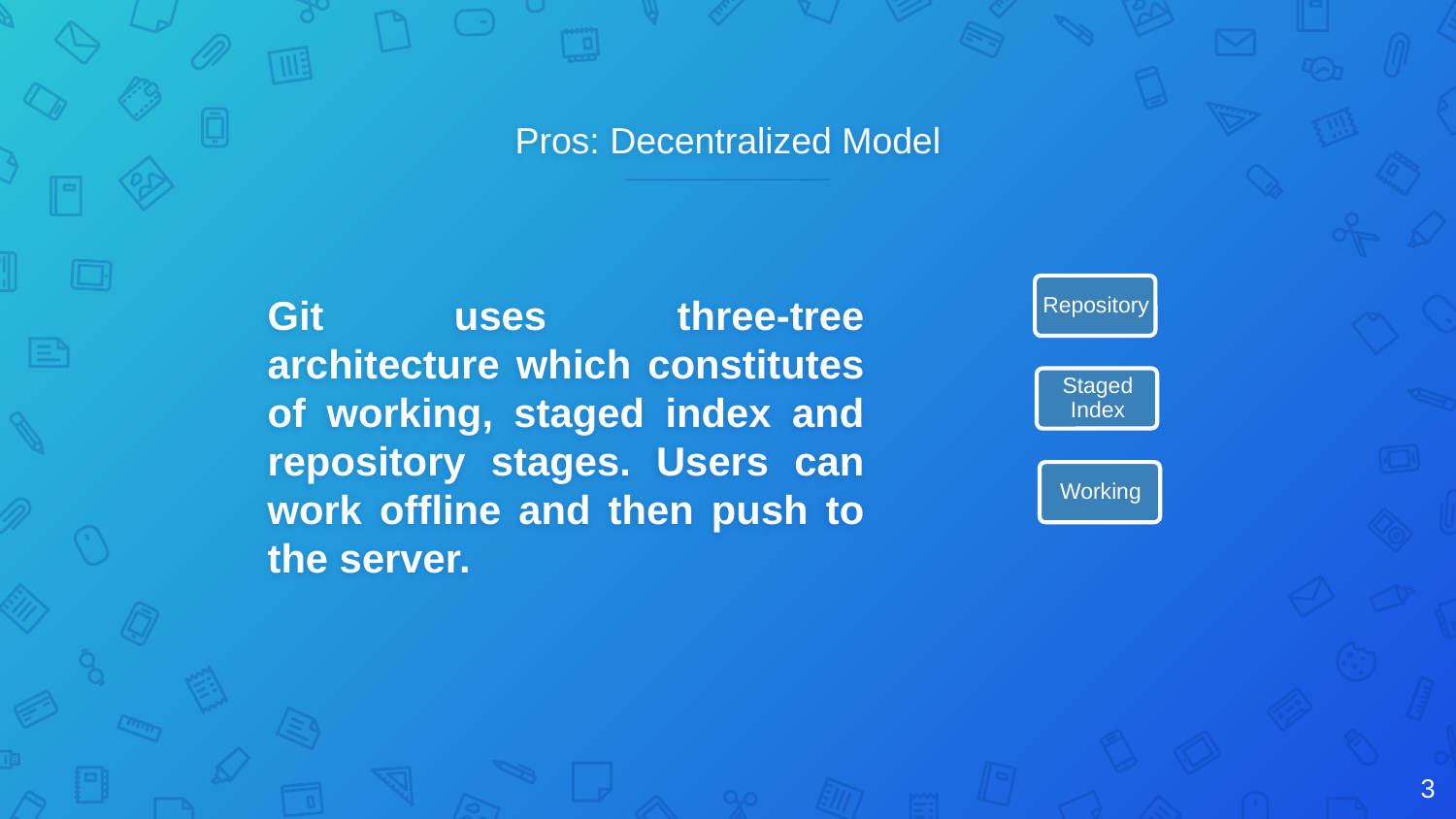

# Pros: Decentralized Model
Repository
Staged Index
Working
Git uses three-tree architecture which constitutes of working, staged index and repository stages. Users can work offline and then push to the server.
3